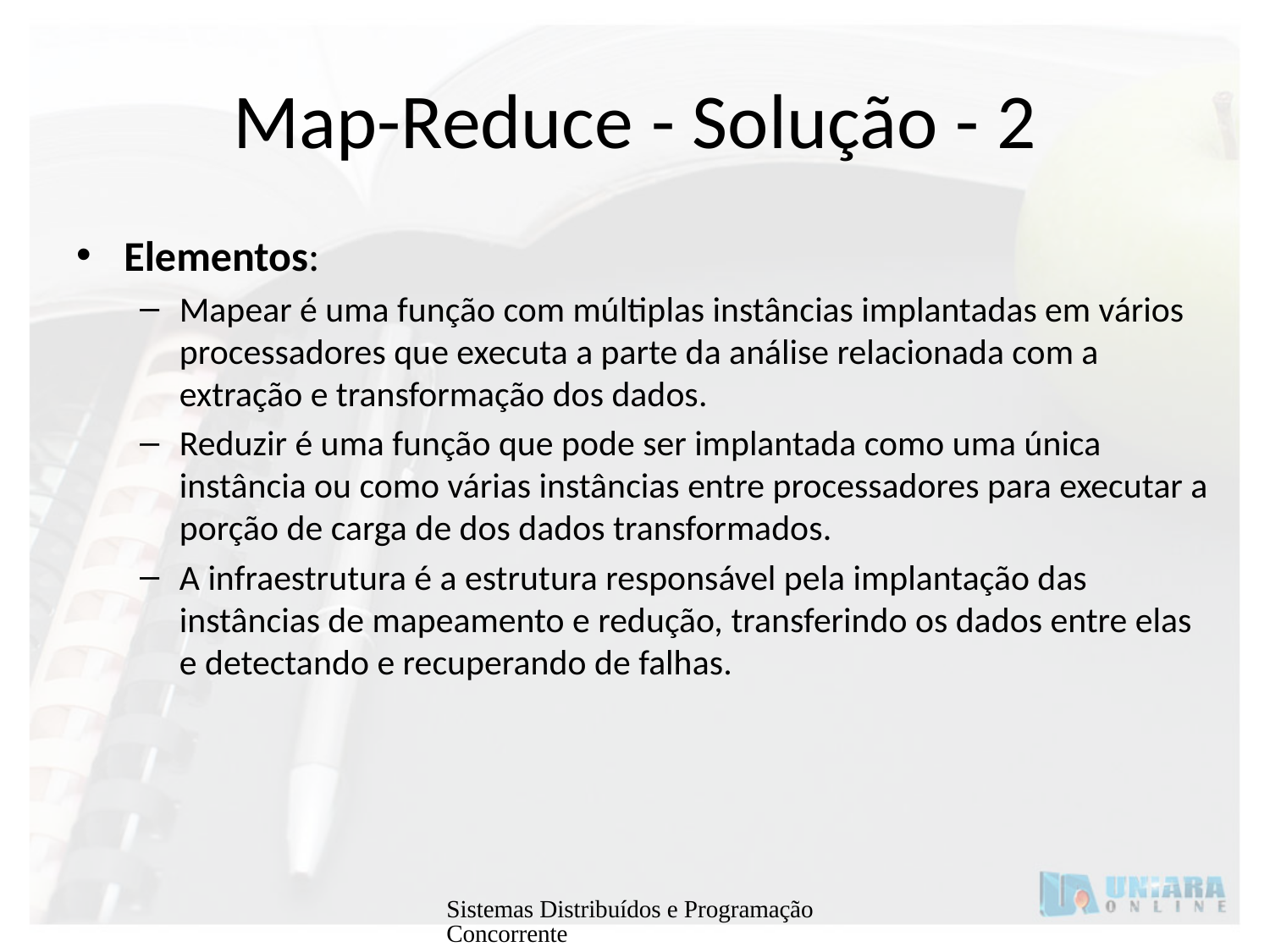

# Map-Reduce - Solução - 2
Elementos:
Mapear é uma função com múltiplas instâncias implantadas em vários processadores que executa a parte da análise relacionada com a extração e transformação dos dados.
Reduzir é uma função que pode ser implantada como uma única instância ou como várias instâncias entre processadores para executar a porção de carga de dos dados transformados.
A infraestrutura é a estrutura responsável pela implantação das instâncias de mapeamento e redução, transferindo os dados entre elas e detectando e recuperando de falhas.
Sistemas Distribuídos e Programação Concorrente